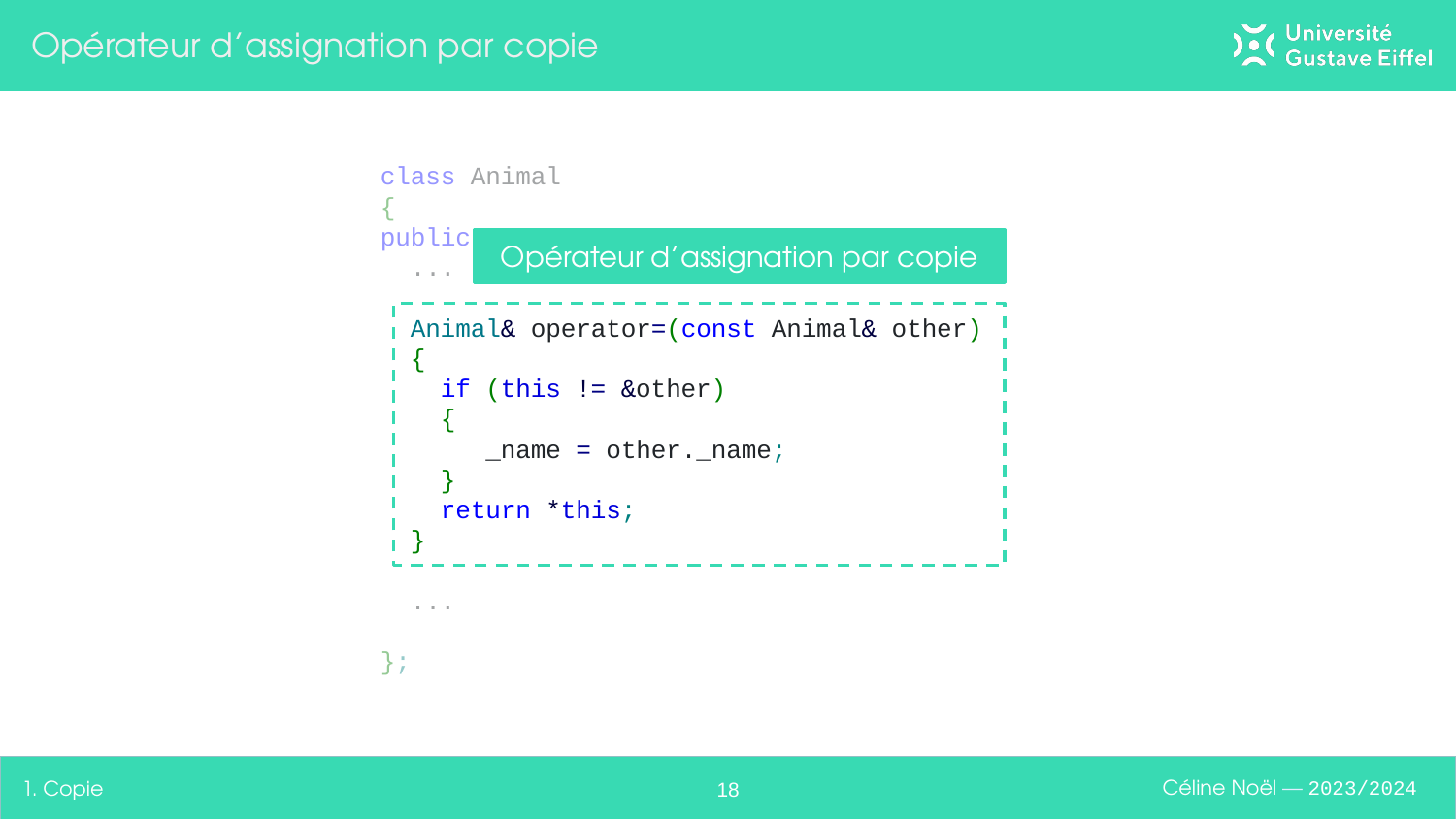

# Opérateur d’assignation par copie

class Animal
{
public:
  ...

  Animal& operator=(const Animal& other)
  {
    if (this != &other)
    {
       _name = other._name;
    }
    return *this;
  }

  ...

};
Opérateur d’assignation par copie

1. Copie
18